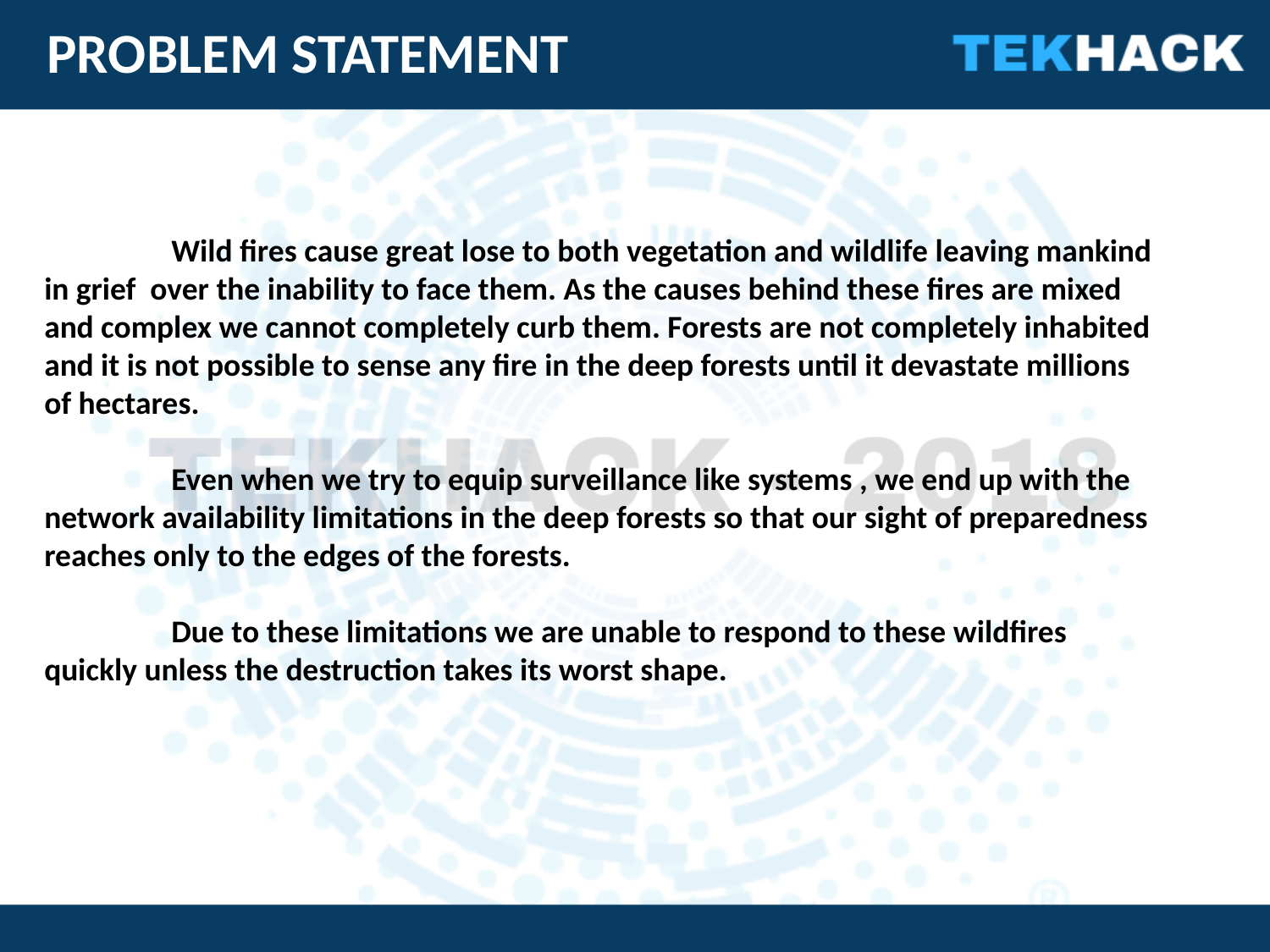

PROBLEM STATEMENT

	Wild fires cause great lose to both vegetation and wildlife leaving mankind in grief  over the inability to face them. As the causes behind these fires are mixed and complex we cannot completely curb them. Forests are not completely inhabited and it is not possible to sense any fire in the deep forests until it devastate millions of hectares.

	Even when we try to equip surveillance like systems , we end up with the network availability limitations in the deep forests so that our sight of preparedness reaches only to the edges of the forests.

	Due to these limitations we are unable to respond to these wildfires quickly unless the destruction takes its worst shape.